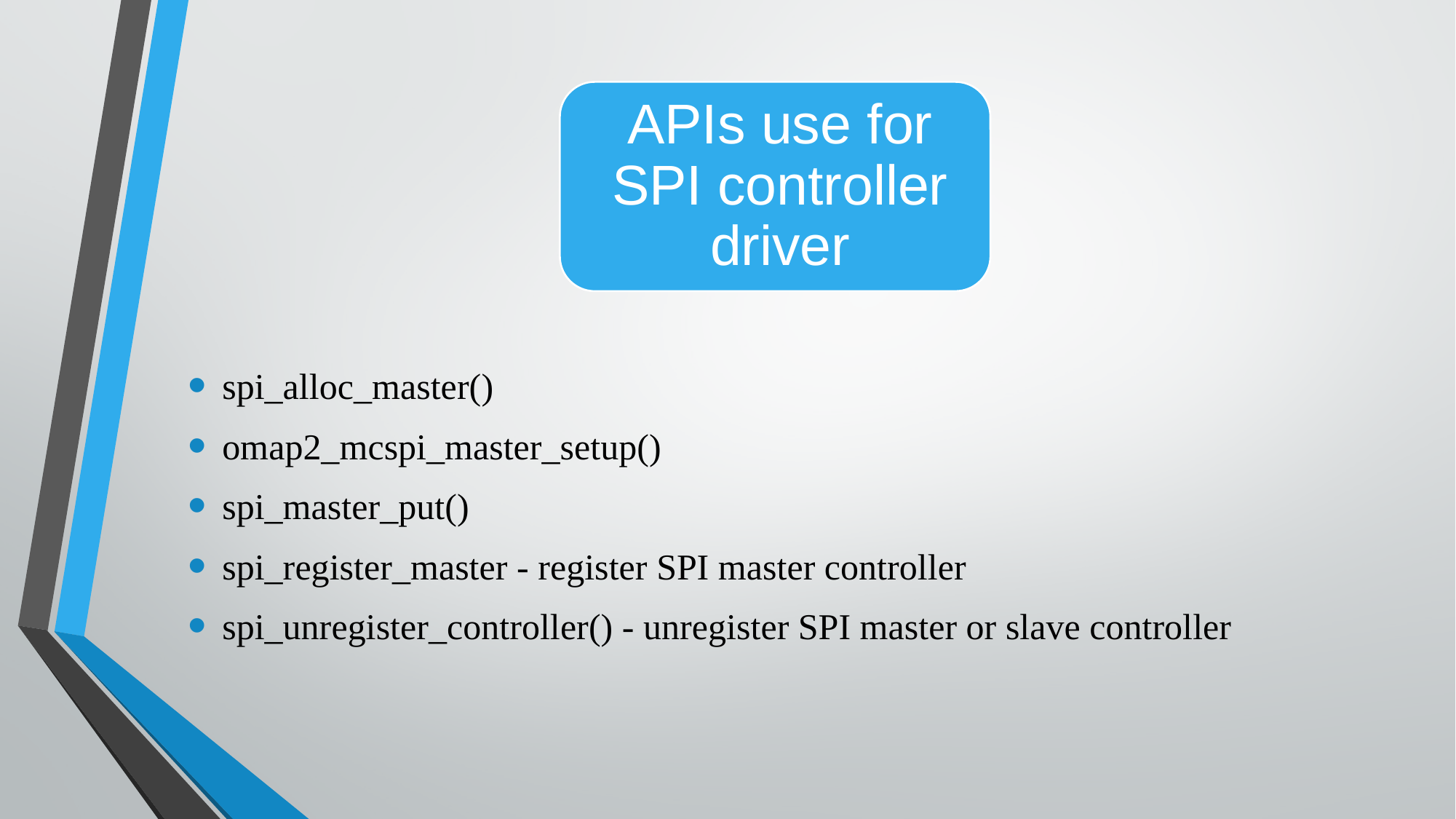

APIs use for SPI controller driver
spi_alloc_master()
omap2_mcspi_master_setup()
spi_master_put()
spi_register_master - register SPI master controller
spi_unregister_controller() - unregister SPI master or slave controller